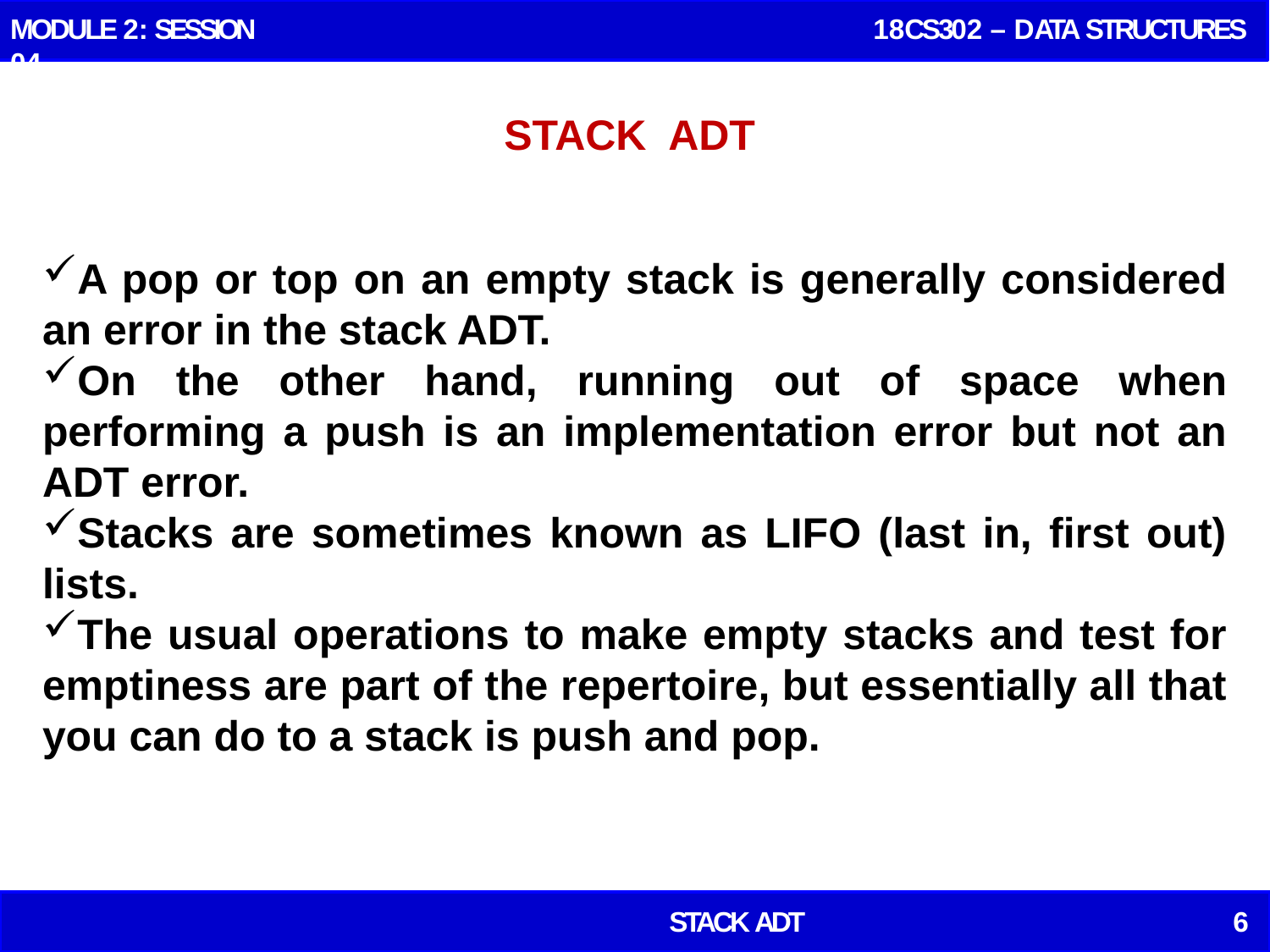

MODULE 2: SESSION 04
                                         18CS302 – DATA  STRUCTURES
# STACK  ADT

A pop or top on an empty stack is generally considered an error in the stack ADT.
On the other hand, running out of space when performing a push is an implementation error but not an ADT error.
Stacks are sometimes known as LIFO (last in, first out) lists.
The usual operations to make empty stacks and test for emptiness are part of the repertoire, but essentially all that you can do to a stack is push and pop.

STACK  ADT
6